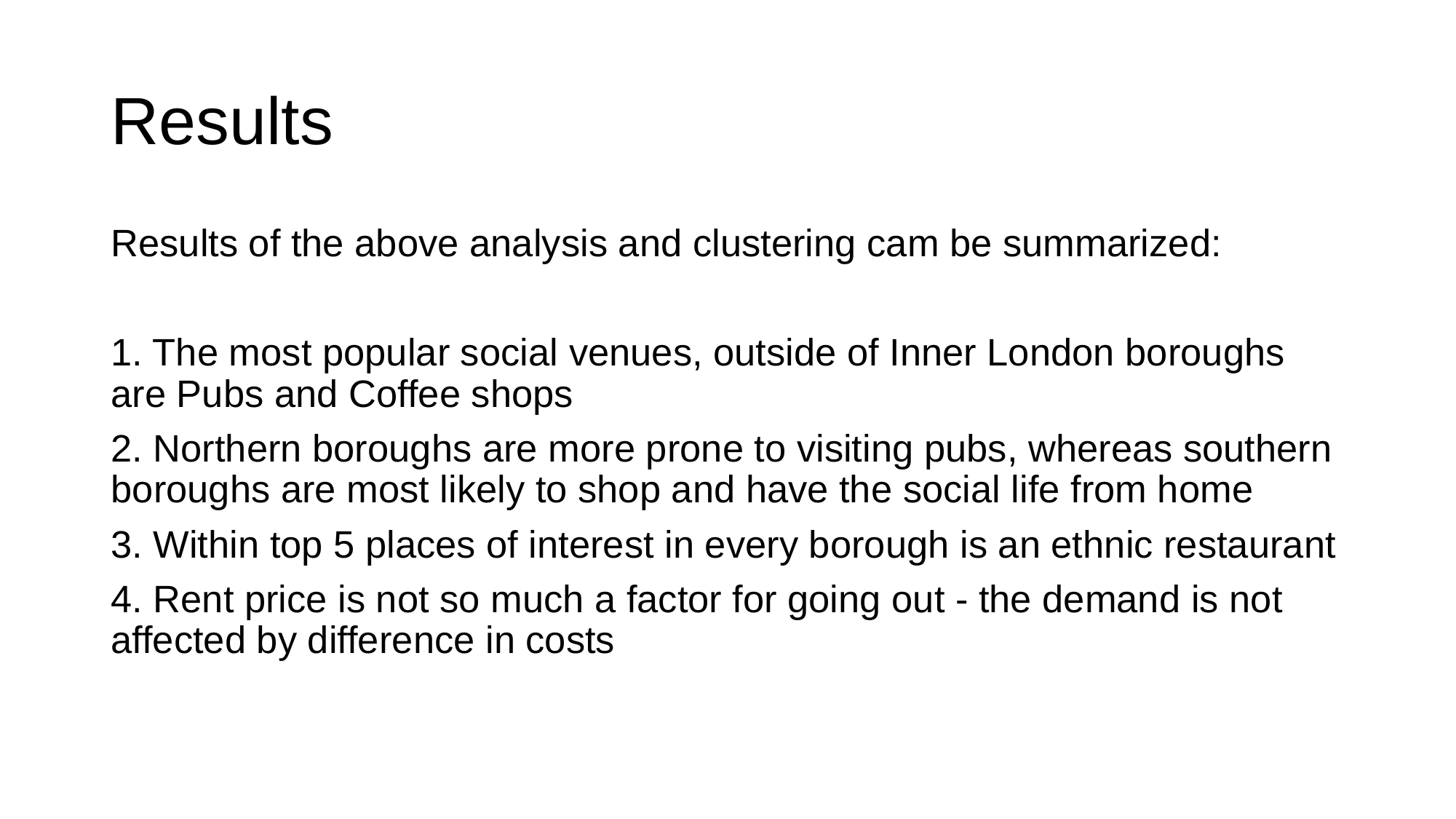

# Results
Results of the above analysis and clustering cam be summarized:

1. The most popular social venues, outside of Inner London boroughs are Pubs and Coffee shops
2. Northern boroughs are more prone to visiting pubs, whereas southern boroughs are most likely to shop and have the social life from home
3. Within top 5 places of interest in every borough is an ethnic restaurant
4. Rent price is not so much a factor for going out - the demand is not affected by difference in costs